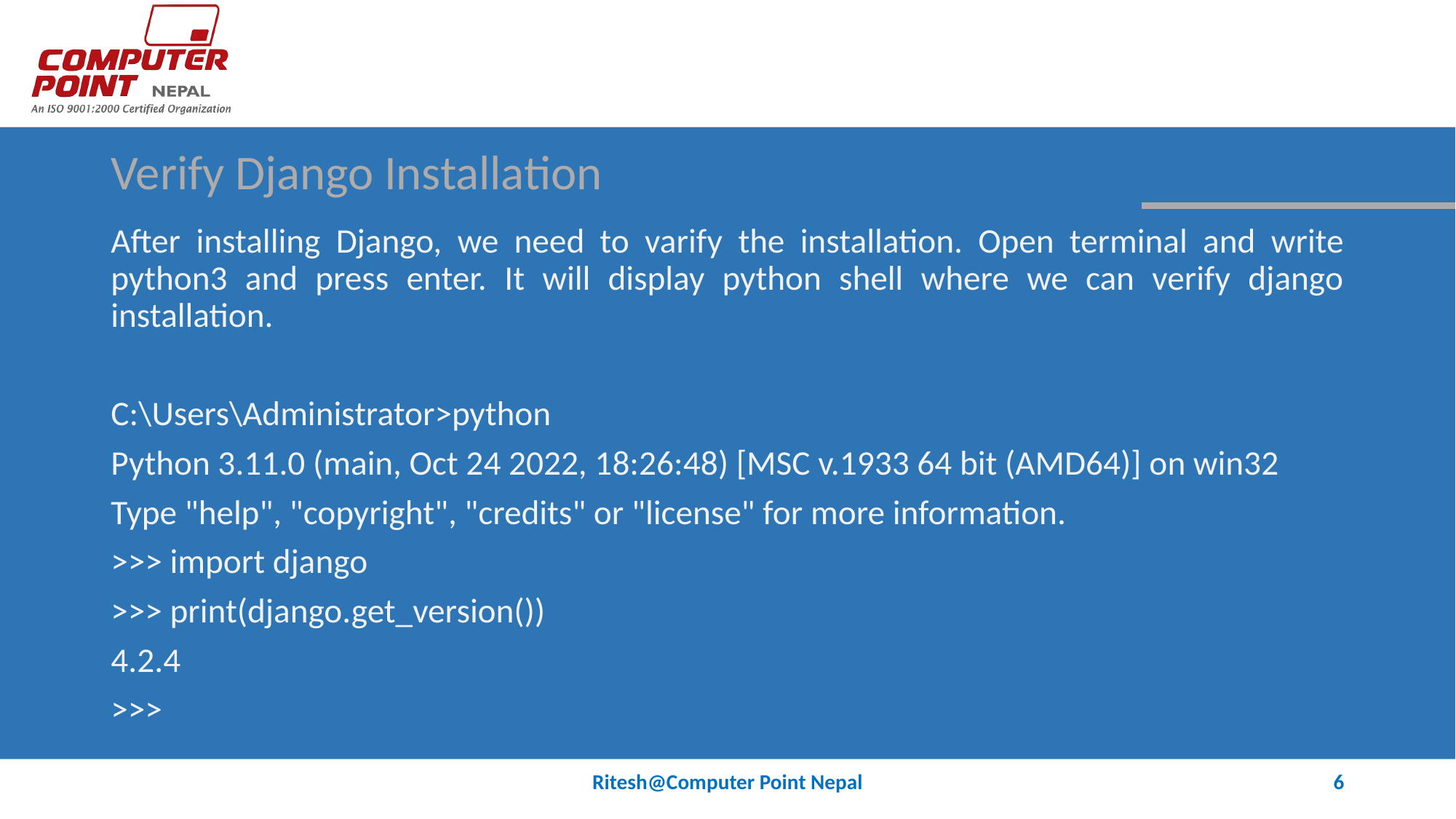

# Verify Django Installation
After installing Django, we need to varify the installation. Open terminal and write python3 and press enter. It will display python shell where we can verify django installation.

C:\Users\Administrator>python
Python 3.11.0 (main, Oct 24 2022, 18:26:48) [MSC v.1933 64 bit (AMD64)] on win32
Type "help", "copyright", "credits" or "license" for more information.
>>> import django
>>> print(django.get_version())
4.2.4
>>>

Ritesh@Computer Point Nepal

6